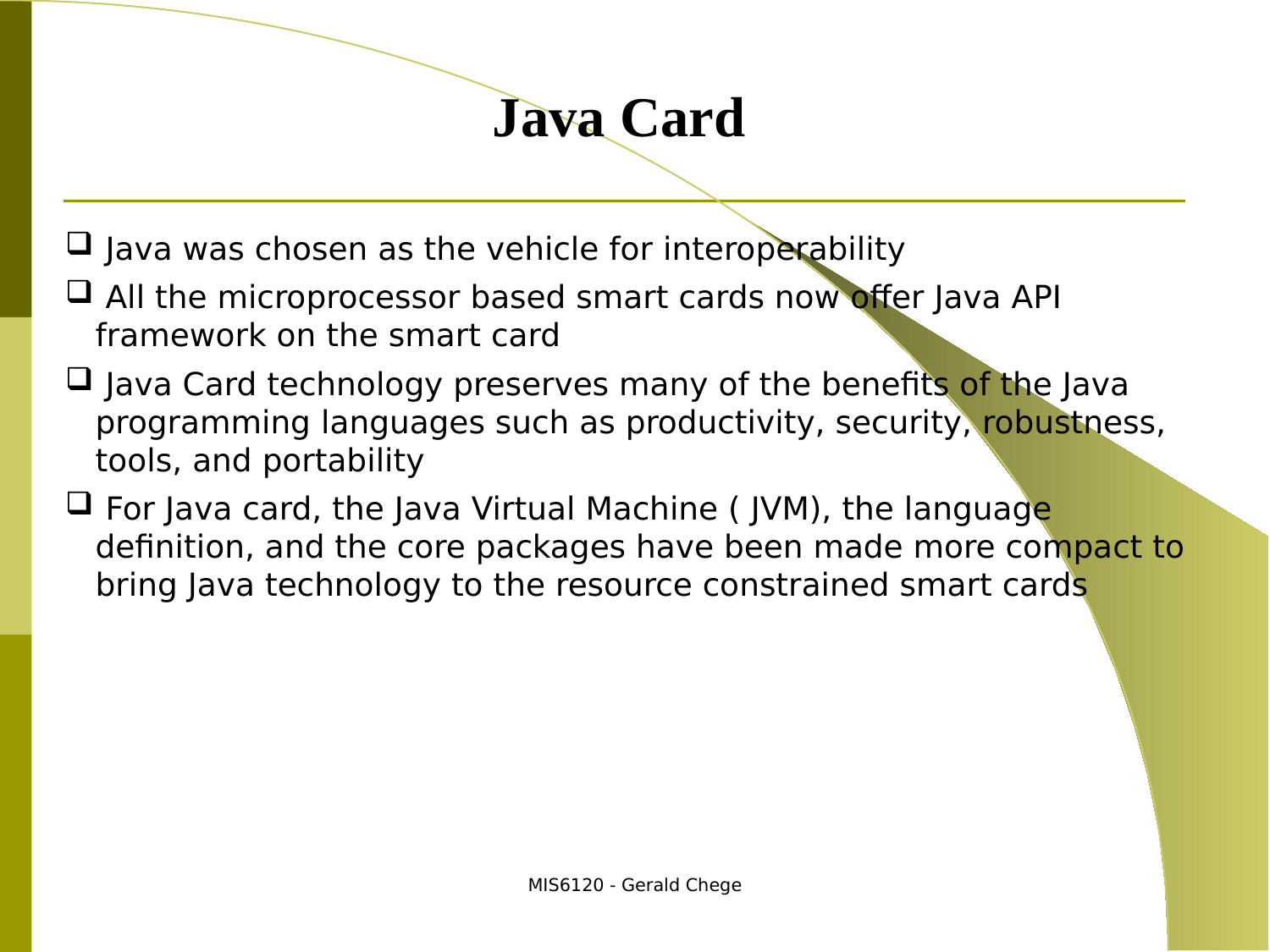

Java Card
 Java was chosen as the vehicle for interoperability
 All the microprocessor based smart cards now offer Java API framework on the smart card
 Java Card technology preserves many of the benefits of the Java programming languages such as productivity, security, robustness, tools, and portability
 For Java card, the Java Virtual Machine ( JVM), the language definition, and the core packages have been made more compact to bring Java technology to the resource constrained smart cards

MIS6120 - Gerald Chege